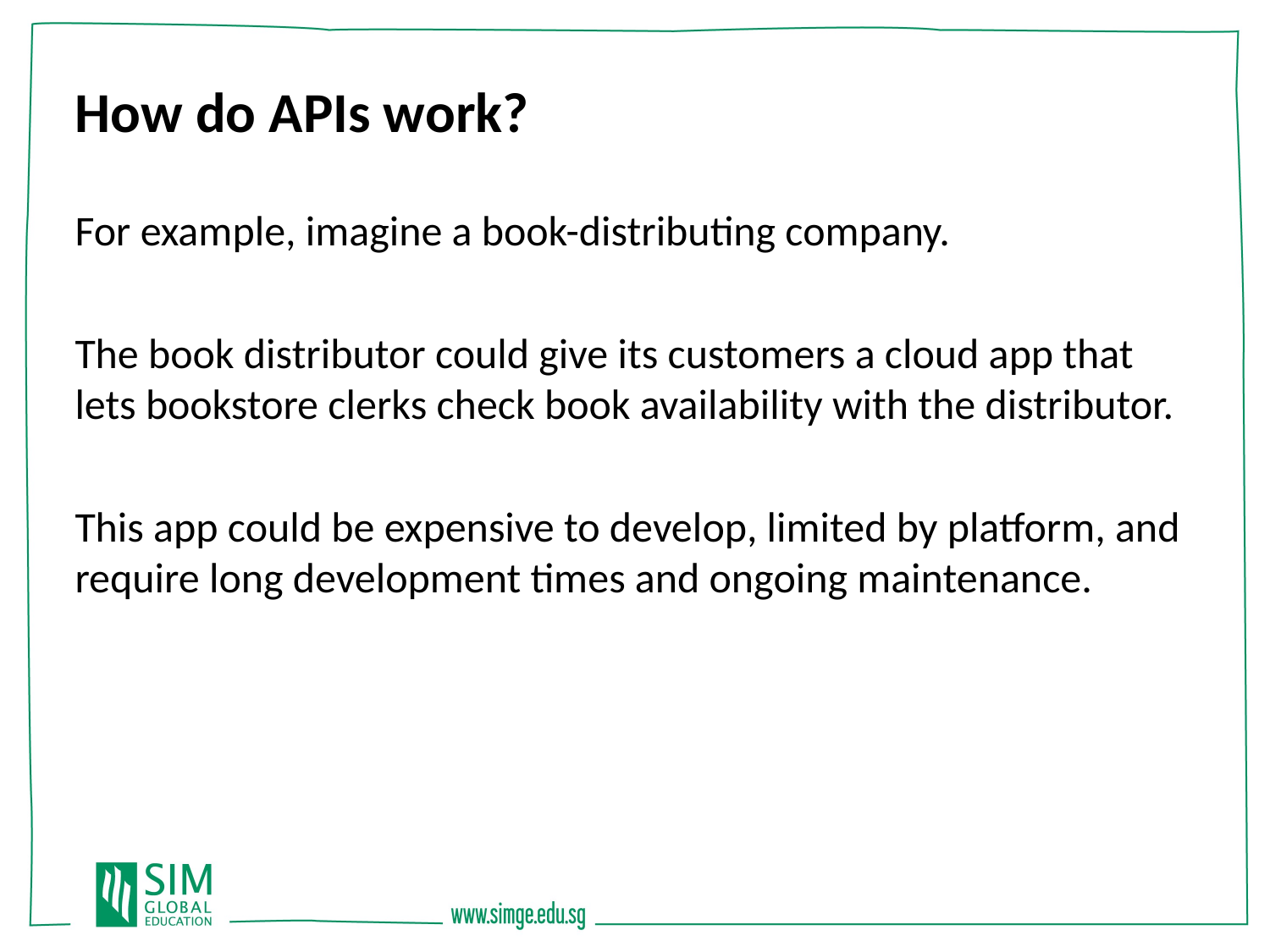

How do APIs work?
For example, imagine a book-distributing company.

The book distributor could give its customers a cloud app that lets bookstore clerks check book availability with the distributor.

This app could be expensive to develop, limited by platform, and require long development times and ongoing maintenance.